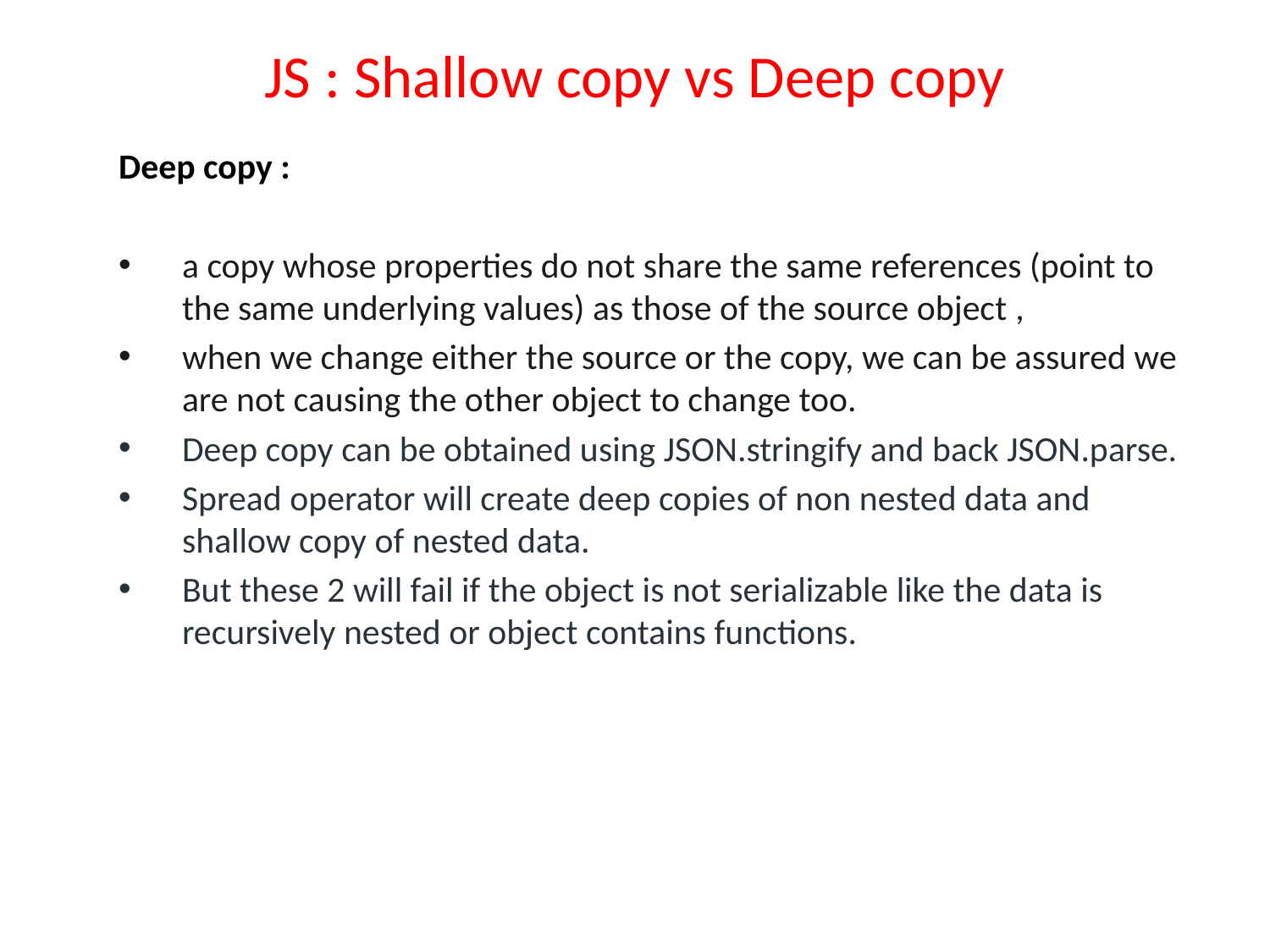

# JS : Shallow copy vs Deep copy
Deep copy :

a copy whose properties do not share the same references (point to the same underlying values) as those of the source object ,
when we change either the source or the copy, we can be assured we are not causing the other object to change too.
Deep copy can be obtained using JSON.stringify and back JSON.parse.
Spread operator will create deep copies of non nested data and shallow copy of nested data.
But these 2 will fail if the object is not serializable like the data is  recursively nested or object contains functions.